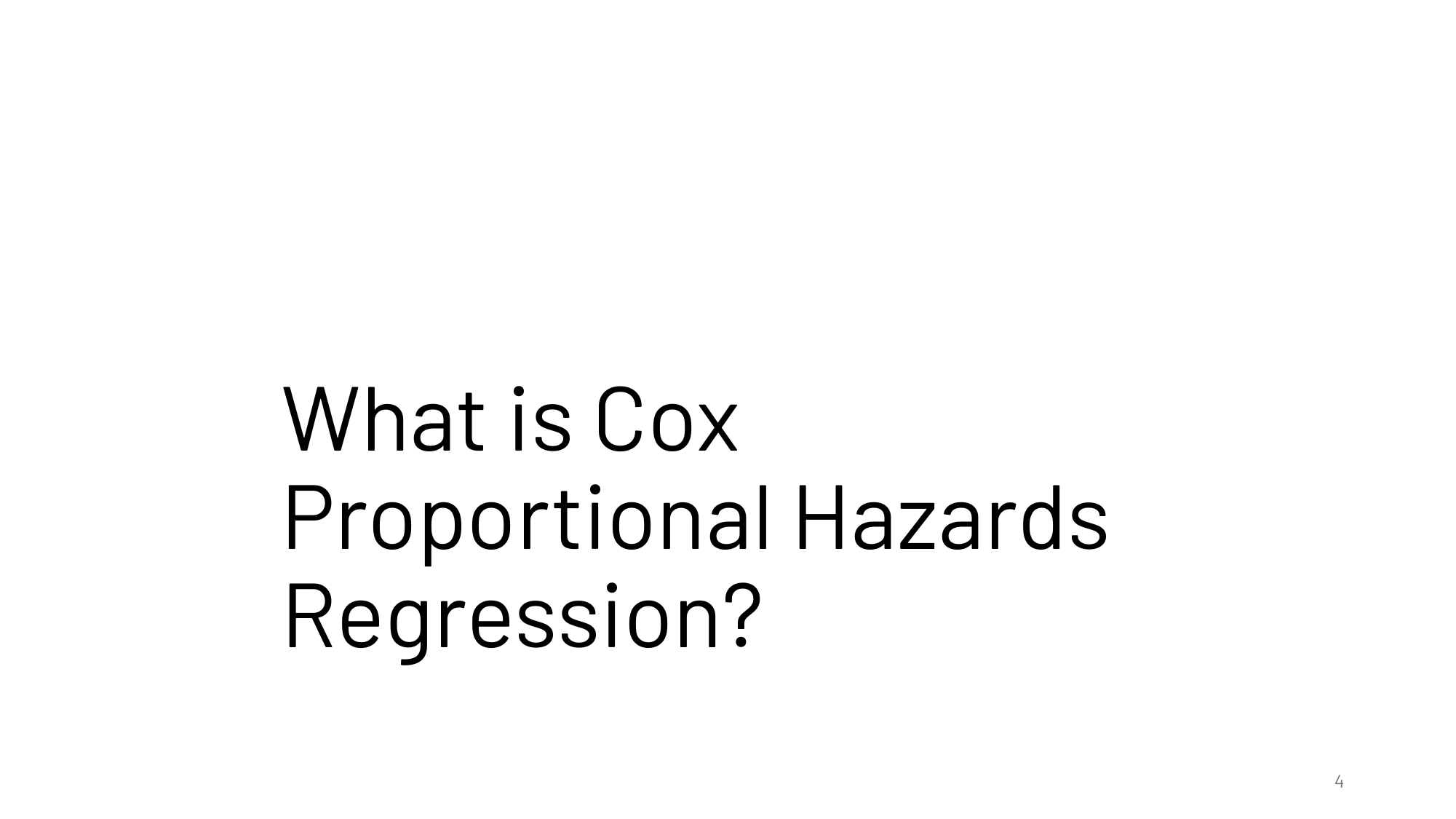

# What is Cox Proportional Hazards Regression?
4